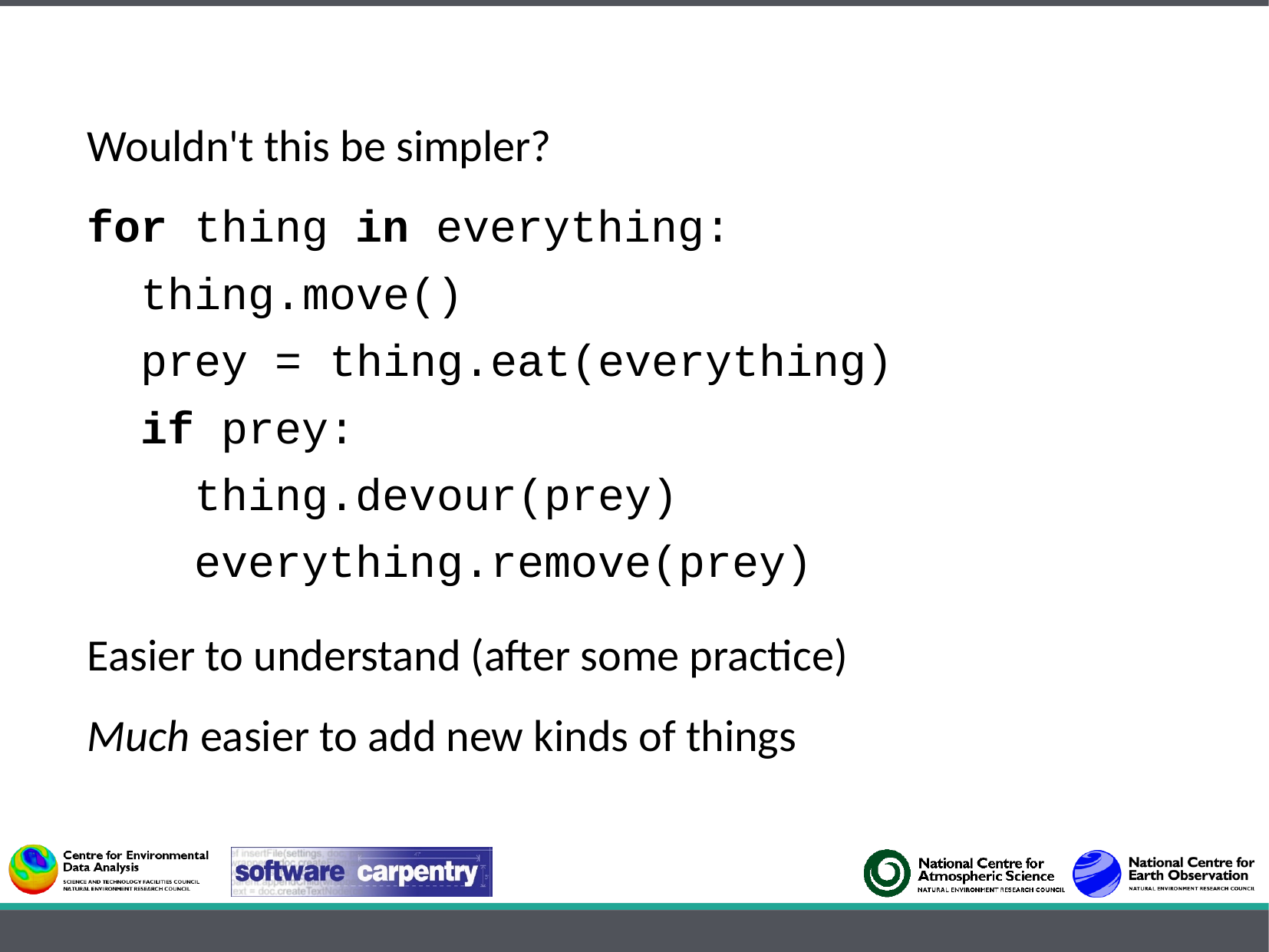

Wouldn't this be simpler?
for thing in everything:
  thing.move()
  prey = thing.eat(everything)
  if prey:
    thing.devour(prey)
    everything.remove(prey)
Easier to understand (after some practice)
Much easier to add new kinds of things